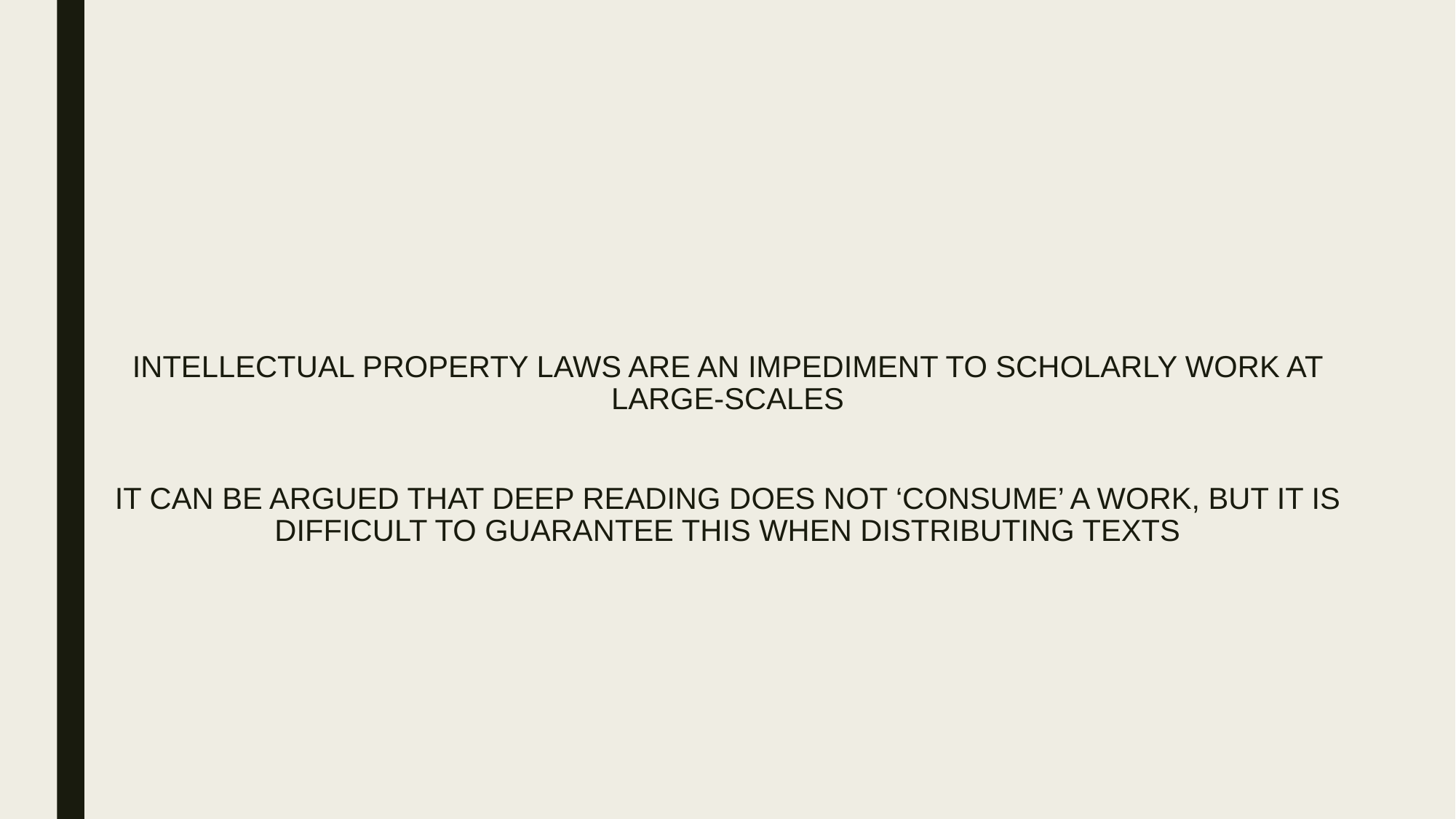

INTELLECTUAL PROPERTY LAWS ARE AN IMPEDIMENT TO SCHOLARLY WORK AT LARGE-SCALES

IT CAN BE ARGUED THAT DEEP READING DOES NOT ‘CONSUME’ A WORK, BUT IT IS DIFFICULT TO GUARANTEE THIS WHEN DISTRIBUTING TEXTS